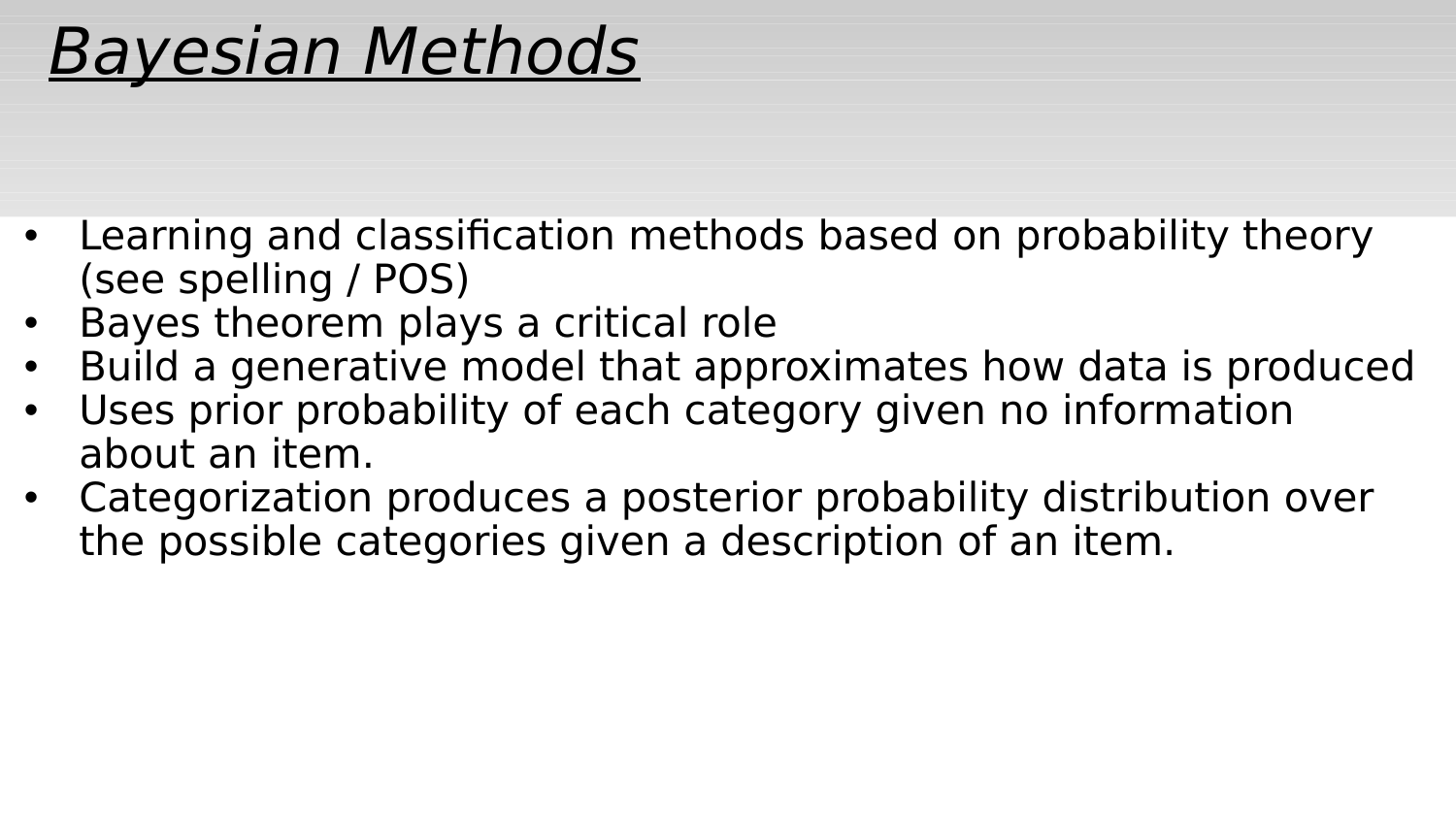

# Bayesian Methods
Learning and classification methods based on probability theory (see spelling / POS)
Bayes theorem plays a critical role
Build a generative model that approximates how data is produced
Uses prior probability of each category given no information about an item.
Categorization produces a posterior probability distribution over the possible categories given a description of an item.